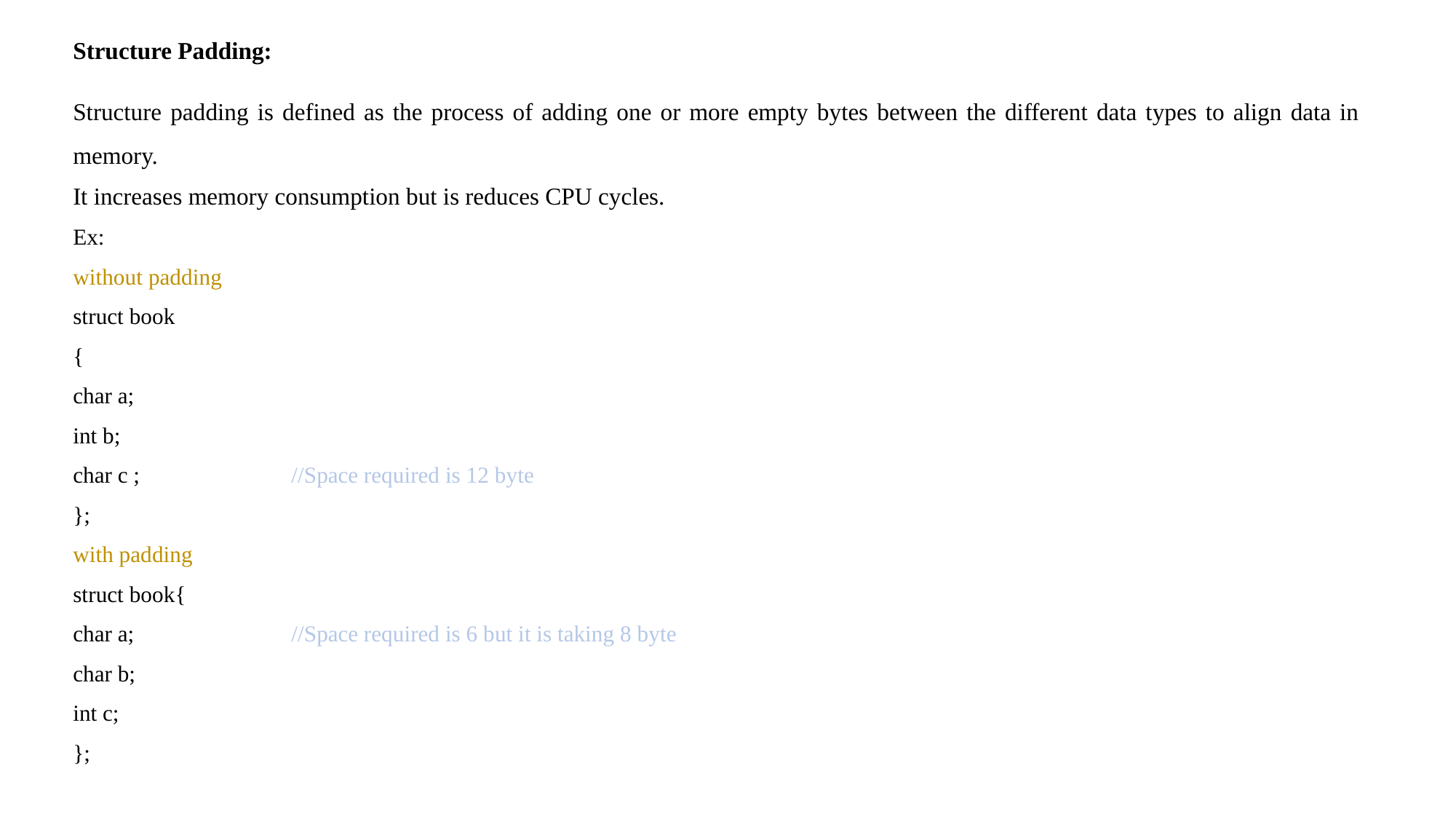

Structure Padding:
Structure padding is defined as the process of adding one or more empty bytes between the different data types to align data in memory.
It increases memory consumption but is reduces CPU cycles.
Ex:
without padding
struct book
{
char a;
int b;
char c ;            	//Space required is 12 byte
};
with padding
struct book{
char a;		//Space required is 6 but it is taking 8 byte
char b;
int c;
};